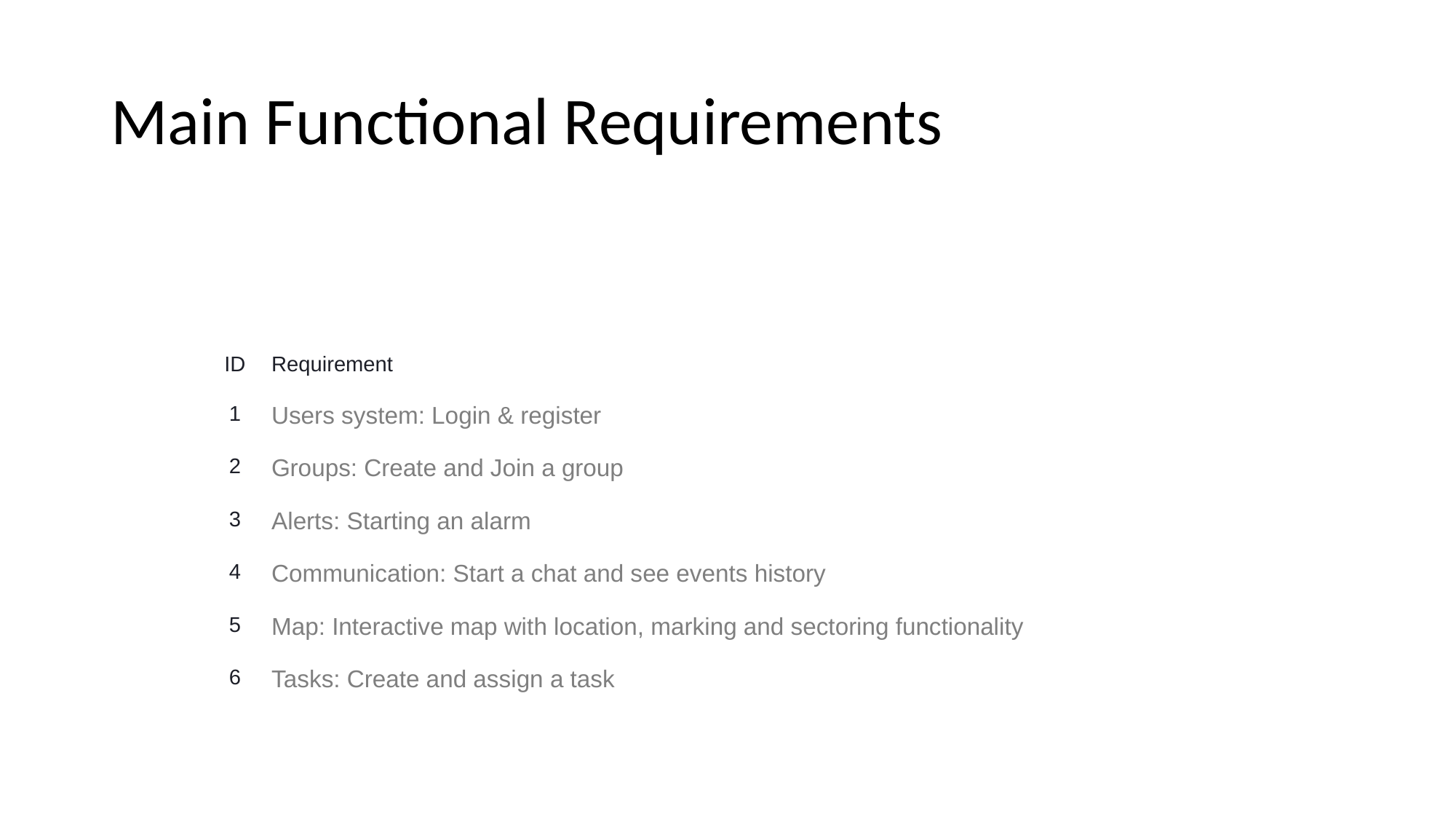

# Main Functional Requirements
| ID | Requirement |
| --- | --- |
| 1 | Users system: Login & register |
| 2 | Groups: Create and Join a group |
| 3 | Alerts: Starting an alarm |
| 4 | Communication: Start a chat and see events history |
| 5 | Map: Interactive map with location, marking and sectoring functionality |
| 6 | Tasks: Create and assign a task |